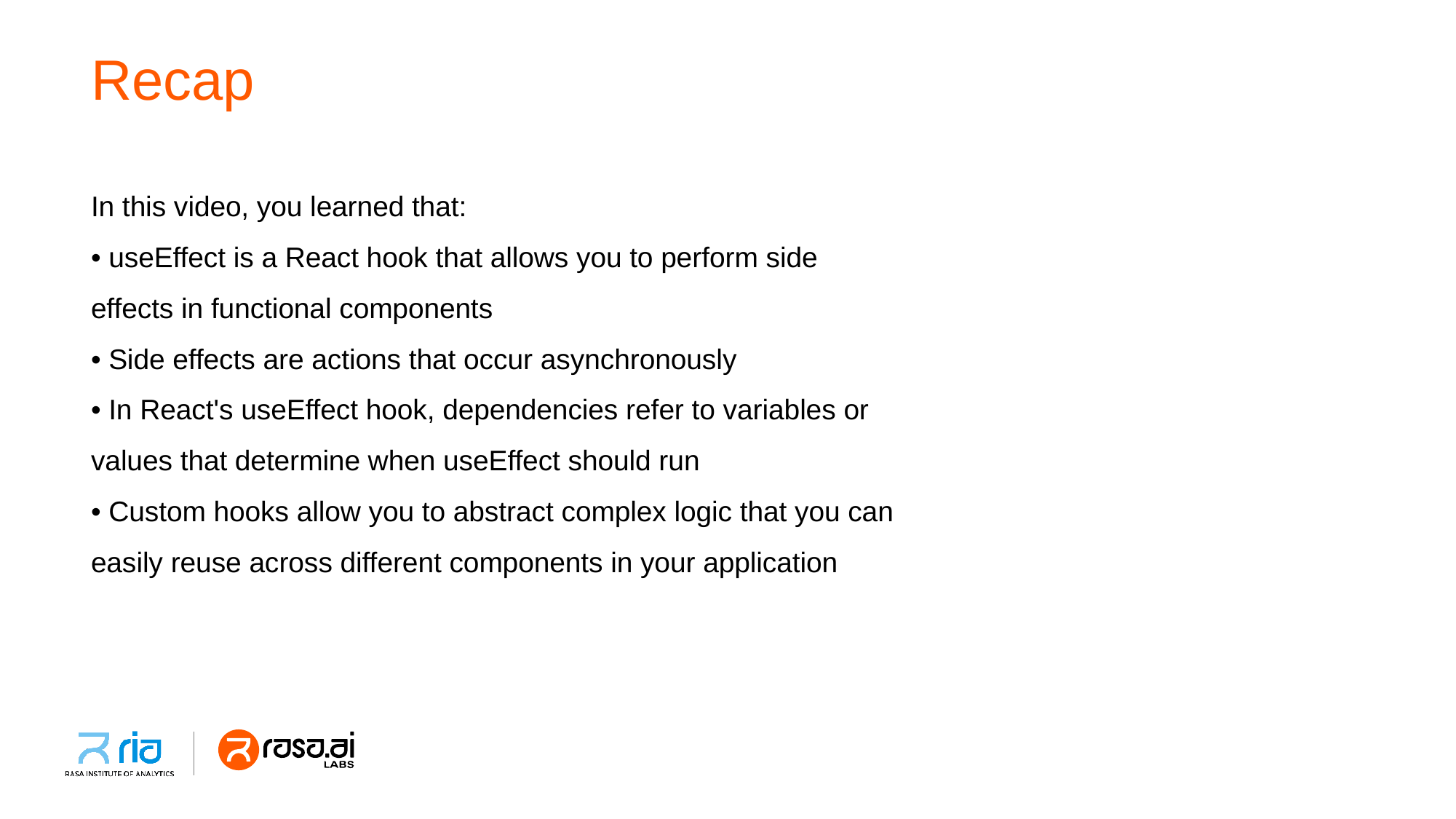

# Recap
In this video, you learned that:
• useEffect is a React hook that allows you to perform side
effects in functional components
• Side effects are actions that occur asynchronously
• In React's useEffect hook, dependencies refer to variables or
values that determine when useEffect should run
• Custom hooks allow you to abstract complex logic that you can
easily reuse across different components in your application